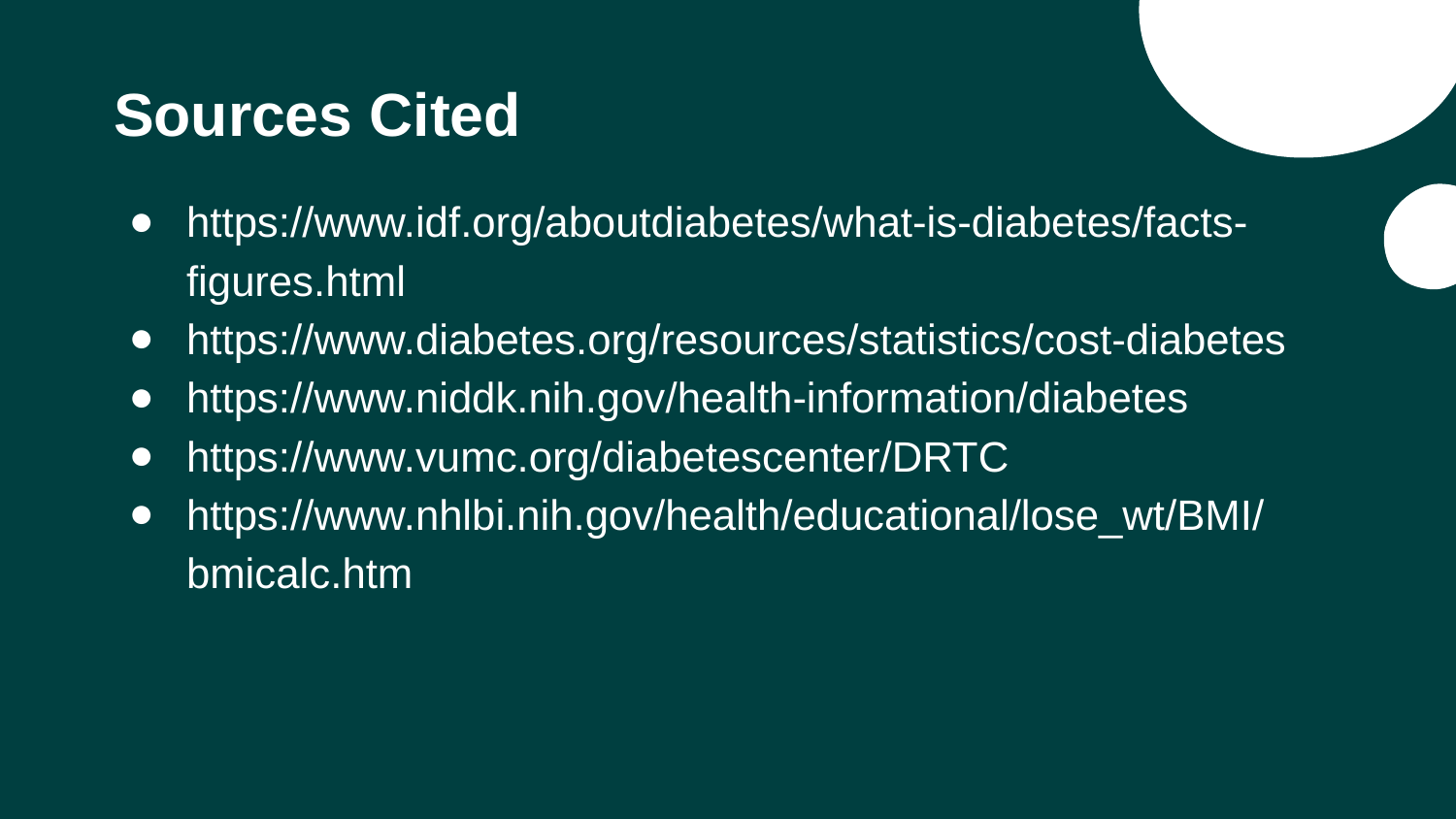

# Sources Cited
https://www.idf.org/aboutdiabetes/what-is-diabetes/facts-figures.html
https://www.diabetes.org/resources/statistics/cost-diabetes
https://www.niddk.nih.gov/health-information/diabetes
https://www.vumc.org/diabetescenter/DRTC
https://www.nhlbi.nih.gov/health/educational/lose_wt/BMI/bmicalc.htm